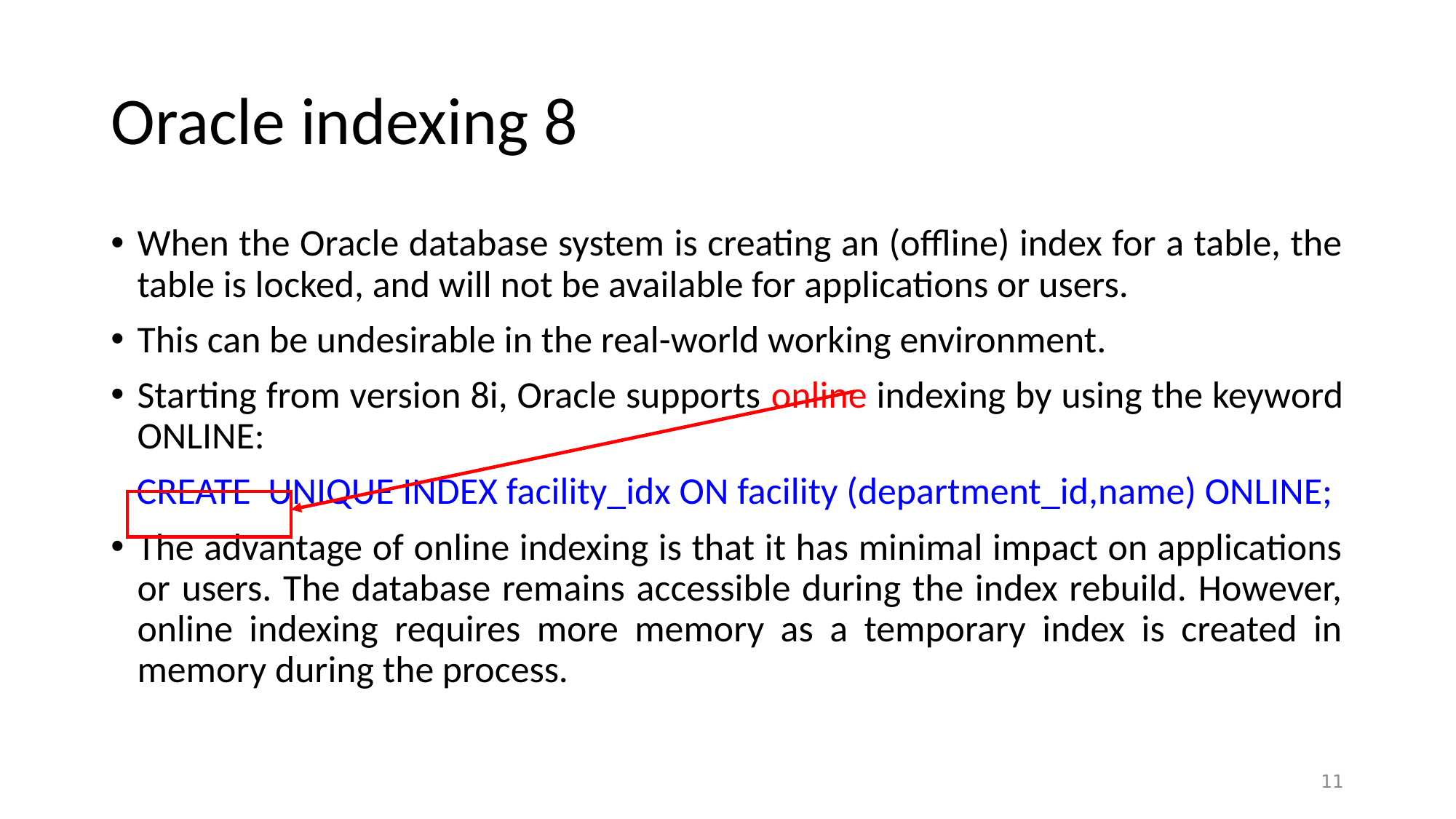

# Oracle indexing 8
When the Oracle database system is creating an (offline) index for a table, the table is locked, and will not be available for applications or users.
This can be undesirable in the real-world working environment.
Starting from version 8i, Oracle supports online indexing by using the keyword ONLINE:
   CREATE  UNIQUE INDEX facility_idx ON facility (department_id,name) ONLINE;
The advantage of online indexing is that it has minimal impact on applications or users. The database remains accessible during the index rebuild. However, online indexing requires more memory as a temporary index is created in memory during the process.

11